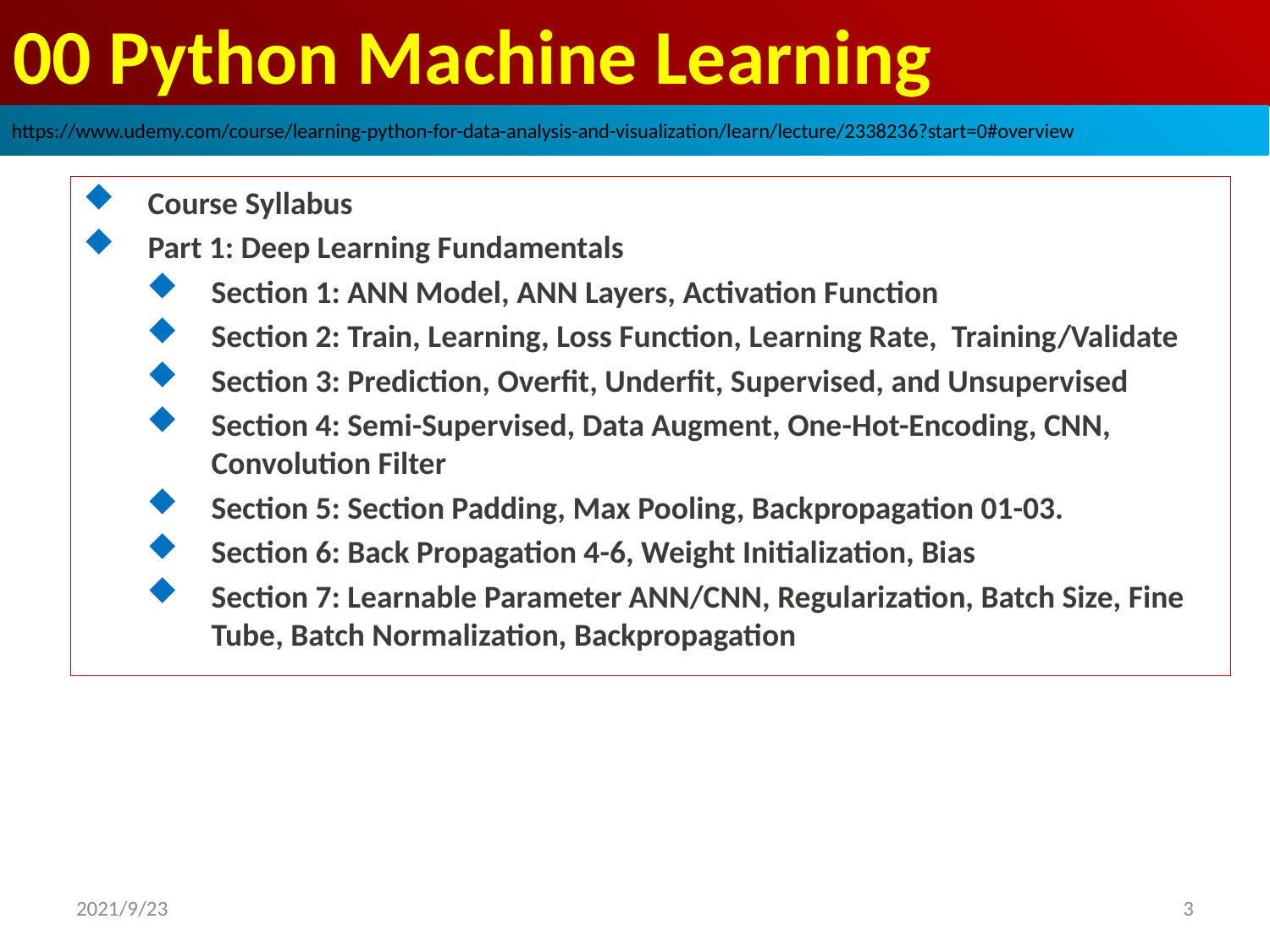

# 00 Python Machine Learning
https://www.udemy.com/course/learning-python-for-data-analysis-and-visualization/learn/lecture/2338236?start=0#overview
Course Syllabus
Part 1: Deep Learning Fundamentals
Section 1: ANN Model, ANN Layers, Activation Function
Section 2: Train, Learning, Loss Function, Learning Rate,  Training/Validate
Section 3: Prediction, Overfit, Underfit, Supervised, and Unsupervised
Section 4: Semi-Supervised, Data Augment, One-Hot-Encoding, CNN, Convolution Filter
Section 5: Section Padding, Max Pooling, Backpropagation 01-03.
Section 6: Back Propagation 4-6, Weight Initialization, Bias
Section 7: Learnable Parameter ANN/CNN, Regularization, Batch Size, Fine Tube, Batch Normalization, Backpropagation
3
2021/9/23